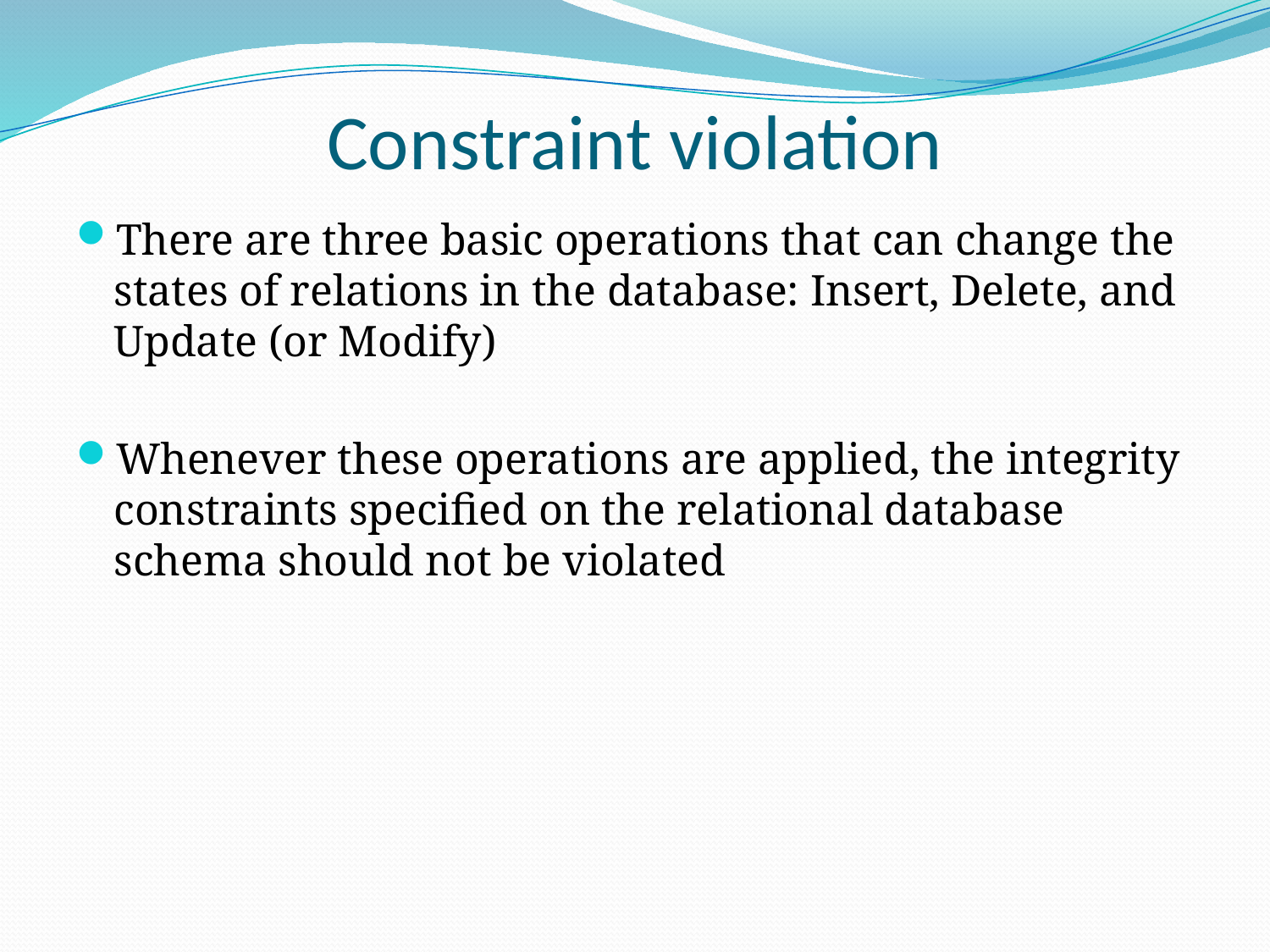

# Constraint violation
There are three basic operations that can change the states of relations in the database: Insert, Delete, and Update (or Modify)

Whenever these operations are applied, the integrity constraints specified on the relational database schema should not be violated